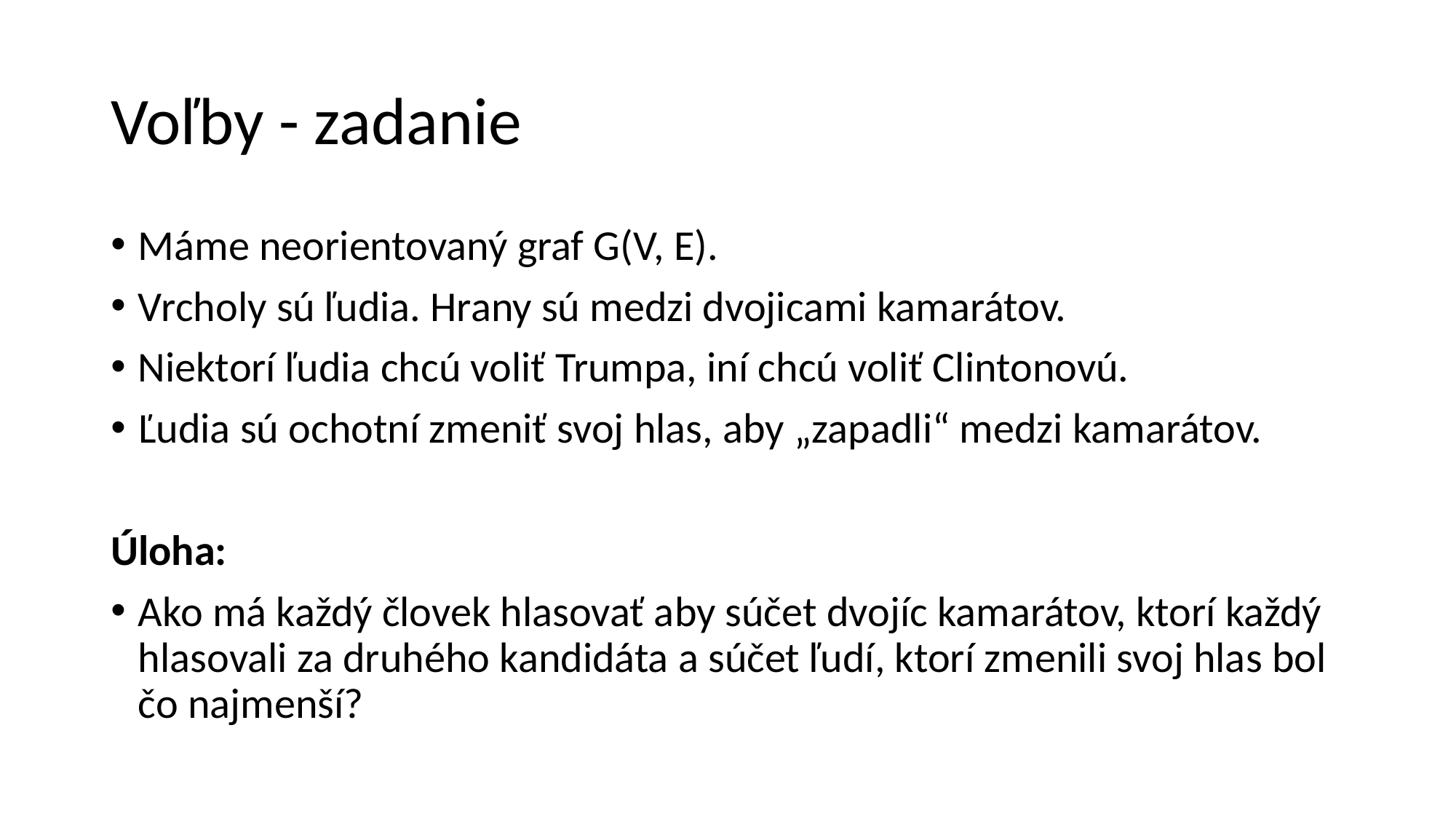

# Voľby - zadanie
Máme neorientovaný graf G(V, E).
Vrcholy sú ľudia. Hrany sú medzi dvojicami kamarátov.
Niektorí ľudia chcú voliť Trumpa, iní chcú voliť Clintonovú.
Ľudia sú ochotní zmeniť svoj hlas, aby „zapadli“ medzi kamarátov.

Úloha:
Ako má každý človek hlasovať aby súčet dvojíc kamarátov, ktorí každý hlasovali za druhého kandidáta a súčet ľudí, ktorí zmenili svoj hlas bol čo najmenší?